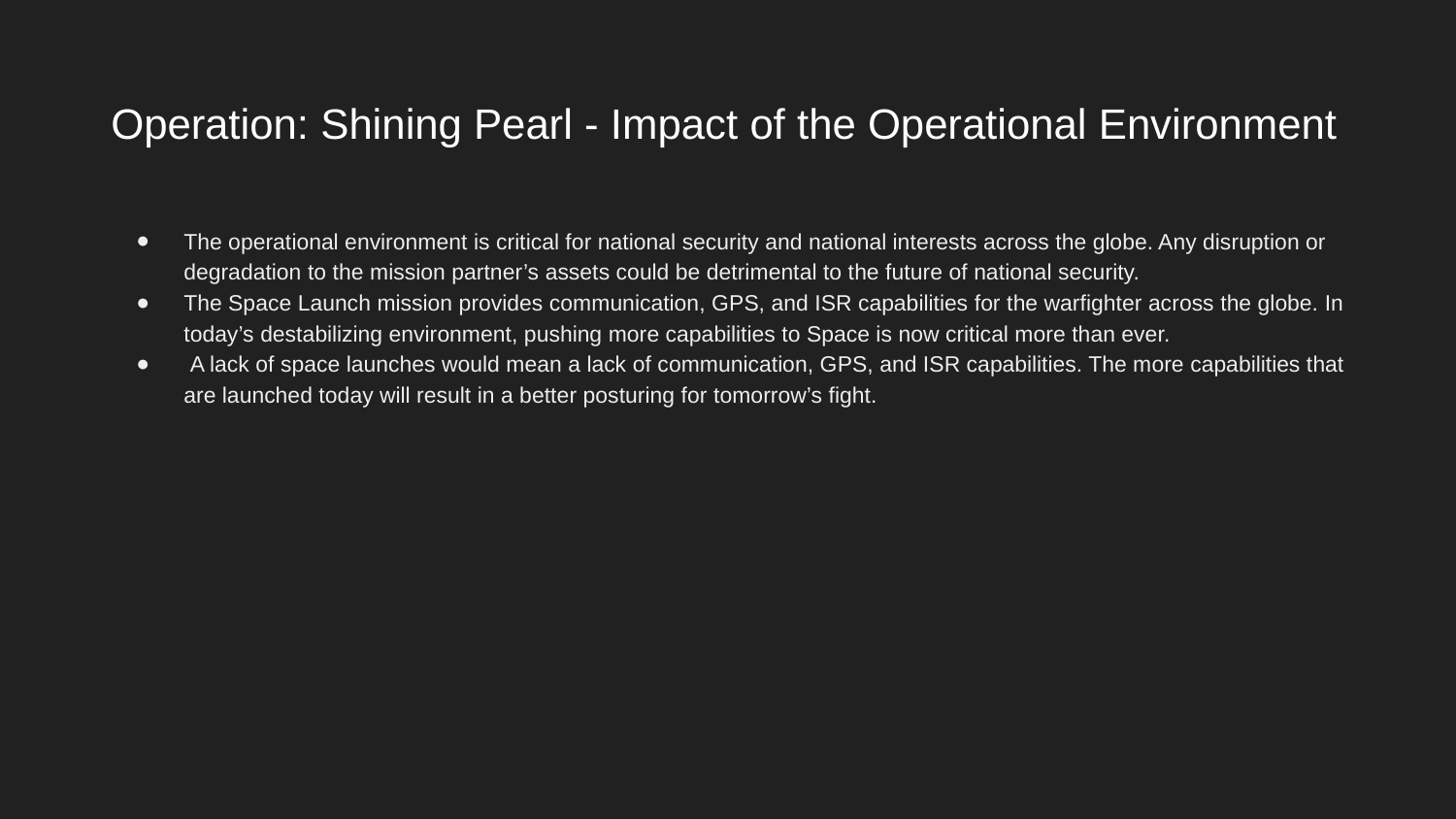

# Operation: Shining Pearl - Impact of the Operational Environment
The operational environment is critical for national security and national interests across the globe. Any disruption or degradation to the mission partner’s assets could be detrimental to the future of national security.
The Space Launch mission provides communication, GPS, and ISR capabilities for the warfighter across the globe. In today’s destabilizing environment, pushing more capabilities to Space is now critical more than ever.
 A lack of space launches would mean a lack of communication, GPS, and ISR capabilities. The more capabilities that are launched today will result in a better posturing for tomorrow’s fight.